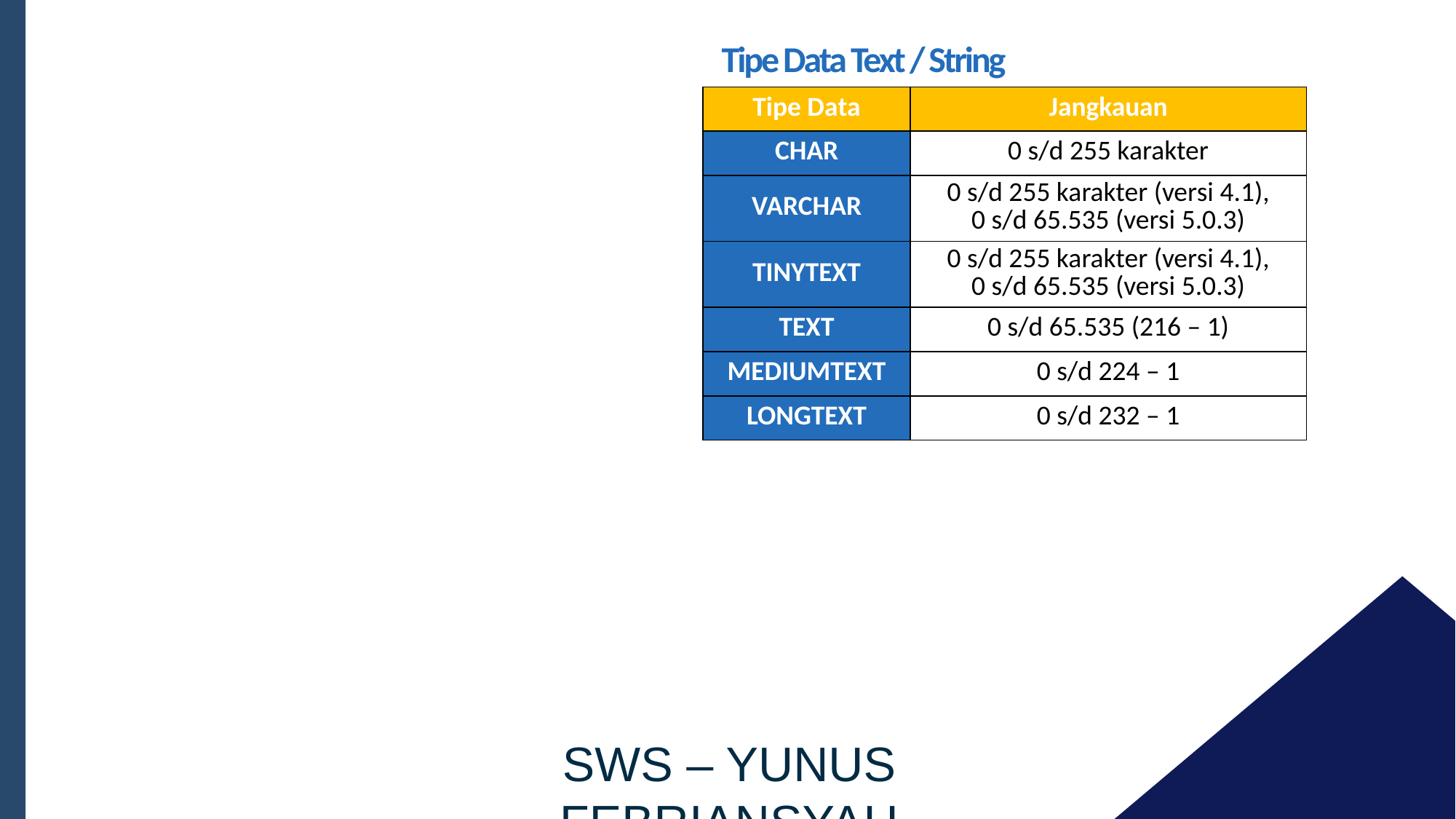

Tipe Data Text / String
| Tipe Data | Jangkauan |
| --- | --- |
| CHAR | 0 s/d 255 karakter |
| VARCHAR | 0 s/d 255 karakter (versi 4.1), 0 s/d 65.535 (versi 5.0.3) |
| TINYTEXT | 0 s/d 255 karakter (versi 4.1), 0 s/d 65.535 (versi 5.0.3) |
| TEXT | 0 s/d 65.535 (216 – 1) |
| MEDIUMTEXT | 0 s/d 224 – 1 |
| LONGTEXT | 0 s/d 232 – 1 |